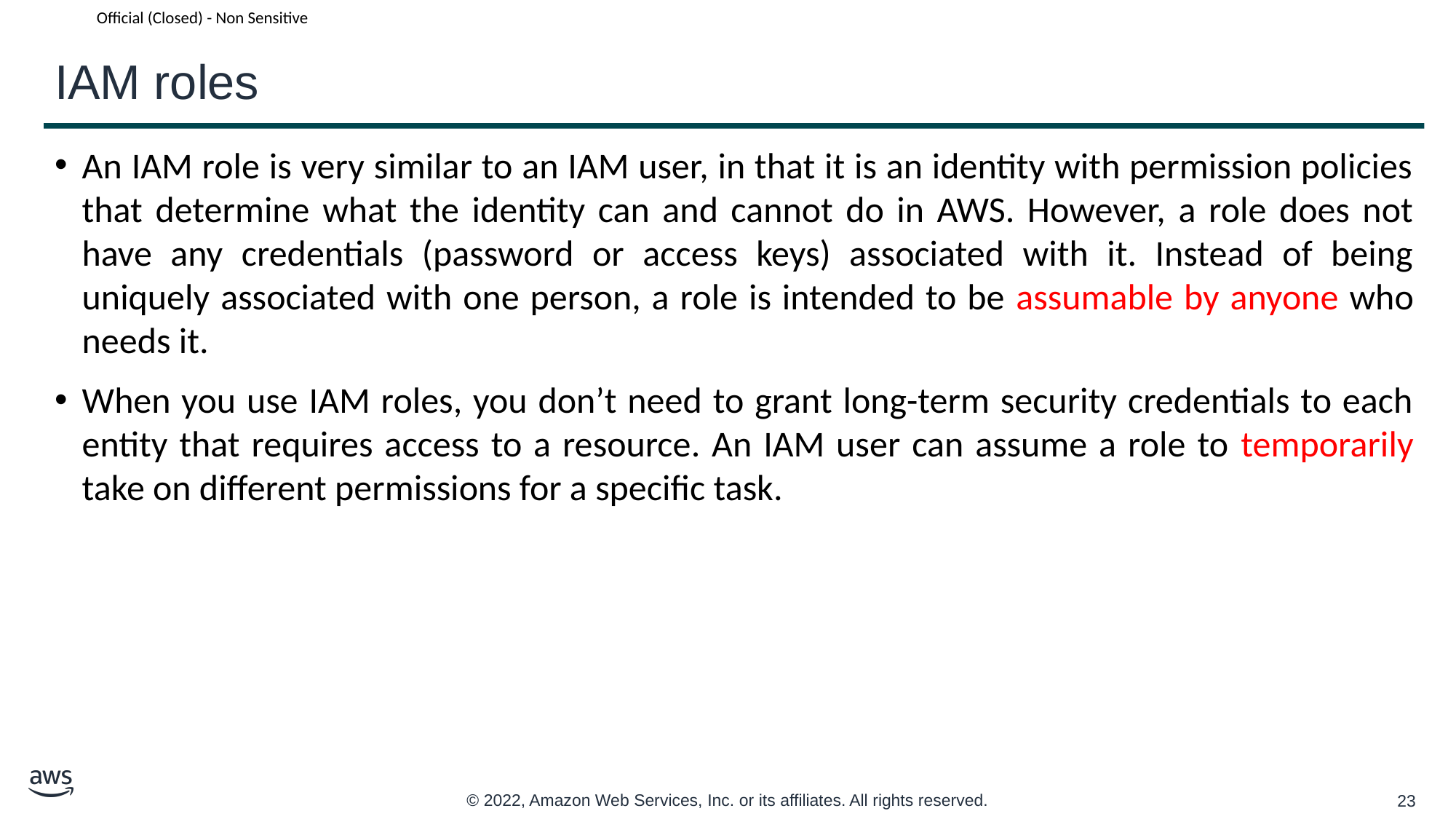

# IAM roles
An IAM role is very similar to an IAM user, in that it is an identity with permission policies that determine what the identity can and cannot do in AWS. However, a role does not have any credentials (password or access keys) associated with it. Instead of being uniquely associated with one person, a role is intended to be assumable by anyone who needs it.
When you use IAM roles, you don’t need to grant long-term security credentials to each entity that requires access to a resource. An IAM user can assume a role to temporarily take on different permissions for a specific task.
23